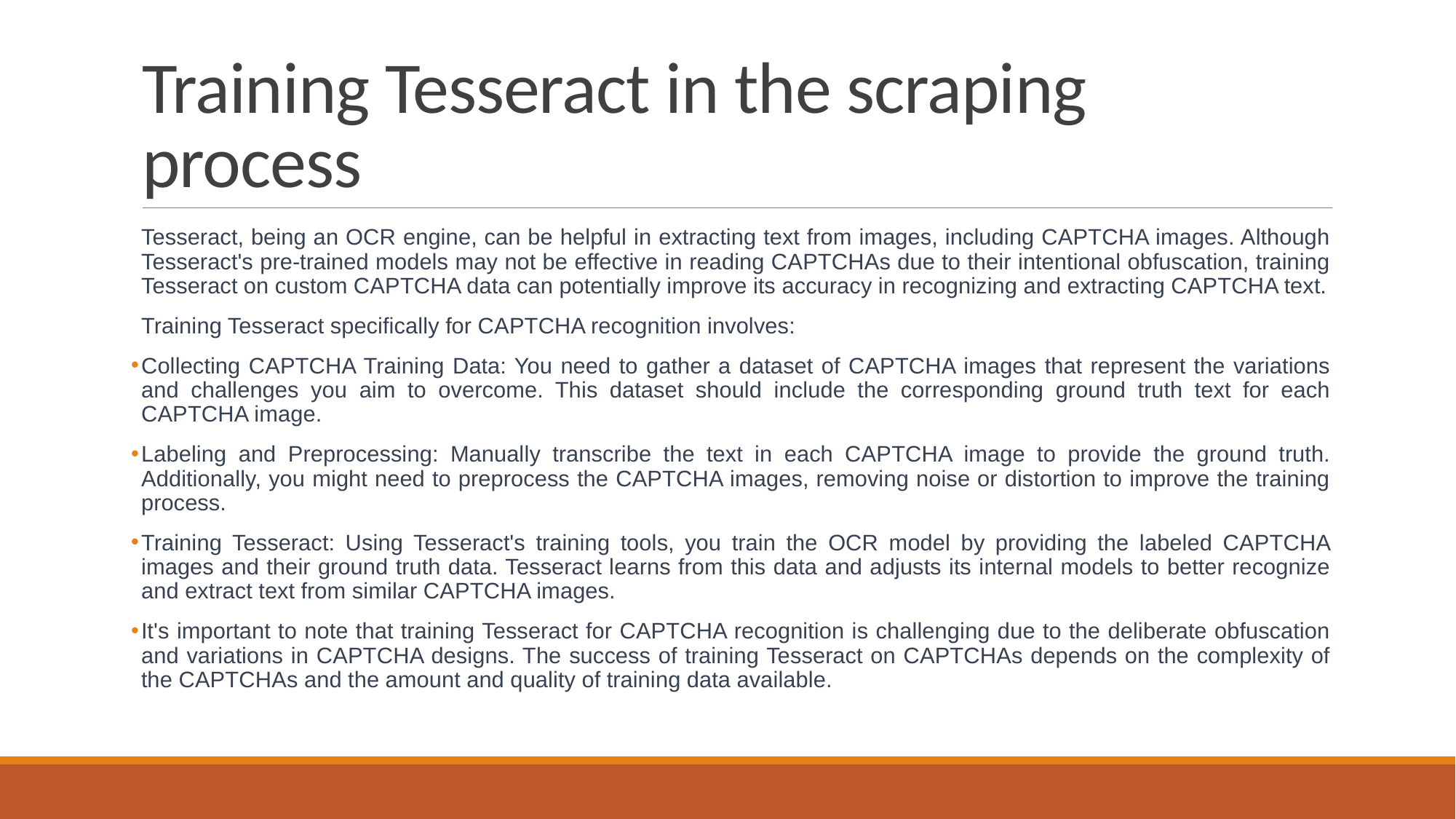

# Training Tesseract in the scraping process
Tesseract, being an OCR engine, can be helpful in extracting text from images, including CAPTCHA images. Although Tesseract's pre-trained models may not be effective in reading CAPTCHAs due to their intentional obfuscation, training Tesseract on custom CAPTCHA data can potentially improve its accuracy in recognizing and extracting CAPTCHA text.
Training Tesseract specifically for CAPTCHA recognition involves:
Collecting CAPTCHA Training Data: You need to gather a dataset of CAPTCHA images that represent the variations and challenges you aim to overcome. This dataset should include the corresponding ground truth text for each CAPTCHA image.
Labeling and Preprocessing: Manually transcribe the text in each CAPTCHA image to provide the ground truth. Additionally, you might need to preprocess the CAPTCHA images, removing noise or distortion to improve the training process.
Training Tesseract: Using Tesseract's training tools, you train the OCR model by providing the labeled CAPTCHA images and their ground truth data. Tesseract learns from this data and adjusts its internal models to better recognize and extract text from similar CAPTCHA images.
It's important to note that training Tesseract for CAPTCHA recognition is challenging due to the deliberate obfuscation and variations in CAPTCHA designs. The success of training Tesseract on CAPTCHAs depends on the complexity of the CAPTCHAs and the amount and quality of training data available.